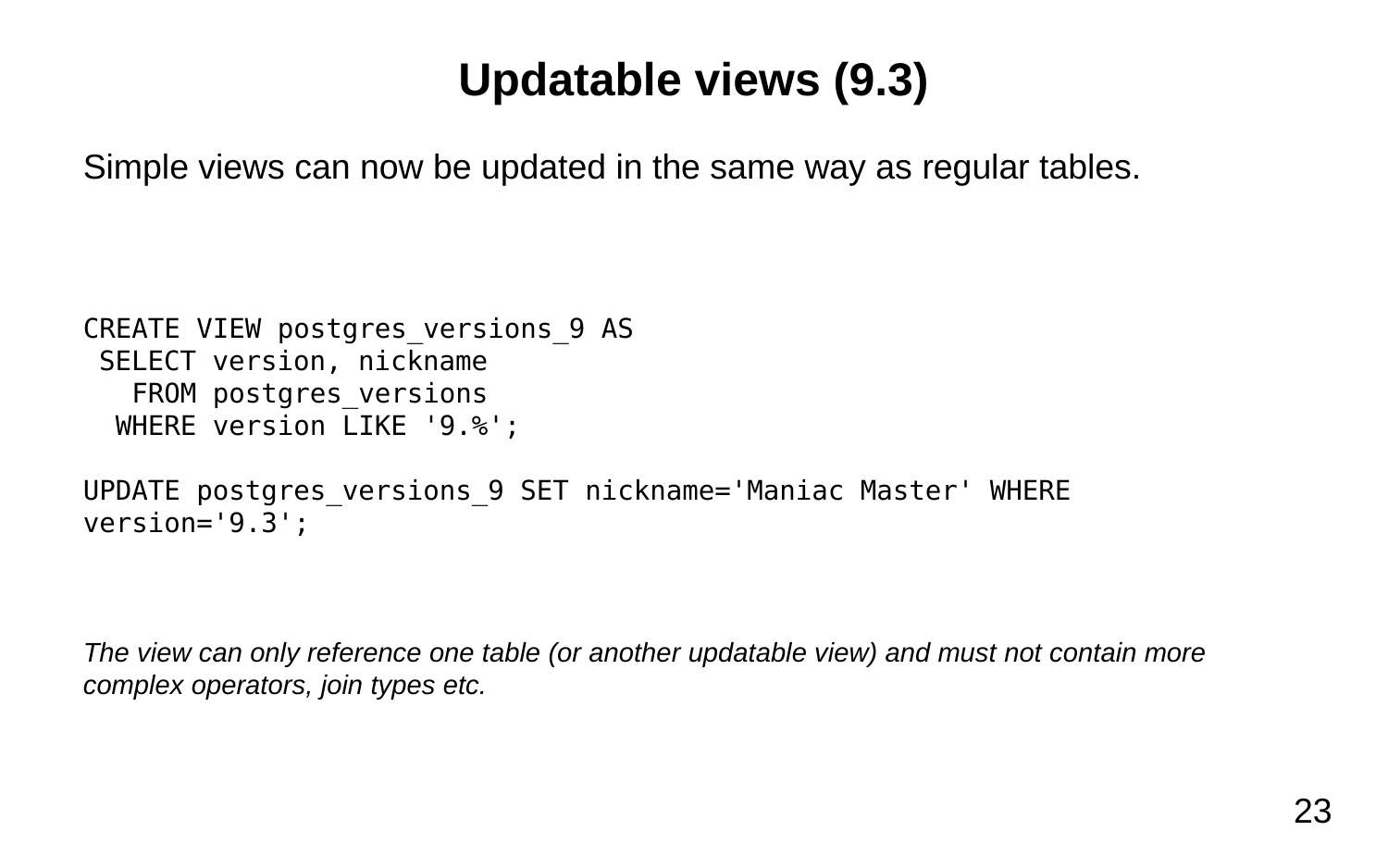

Updatable views (9.3)
Simple views can now be updated in the same way as regular tables.

CREATE VIEW postgres_versions_9 AS
 SELECT version, nickname
   FROM postgres_versions
  WHERE version LIKE '9.%';

UPDATE postgres_versions_9 SET nickname='Maniac Master' WHERE version='9.3';

The view can only reference one table (or another updatable view) and must not contain more complex operators, join types etc.
23